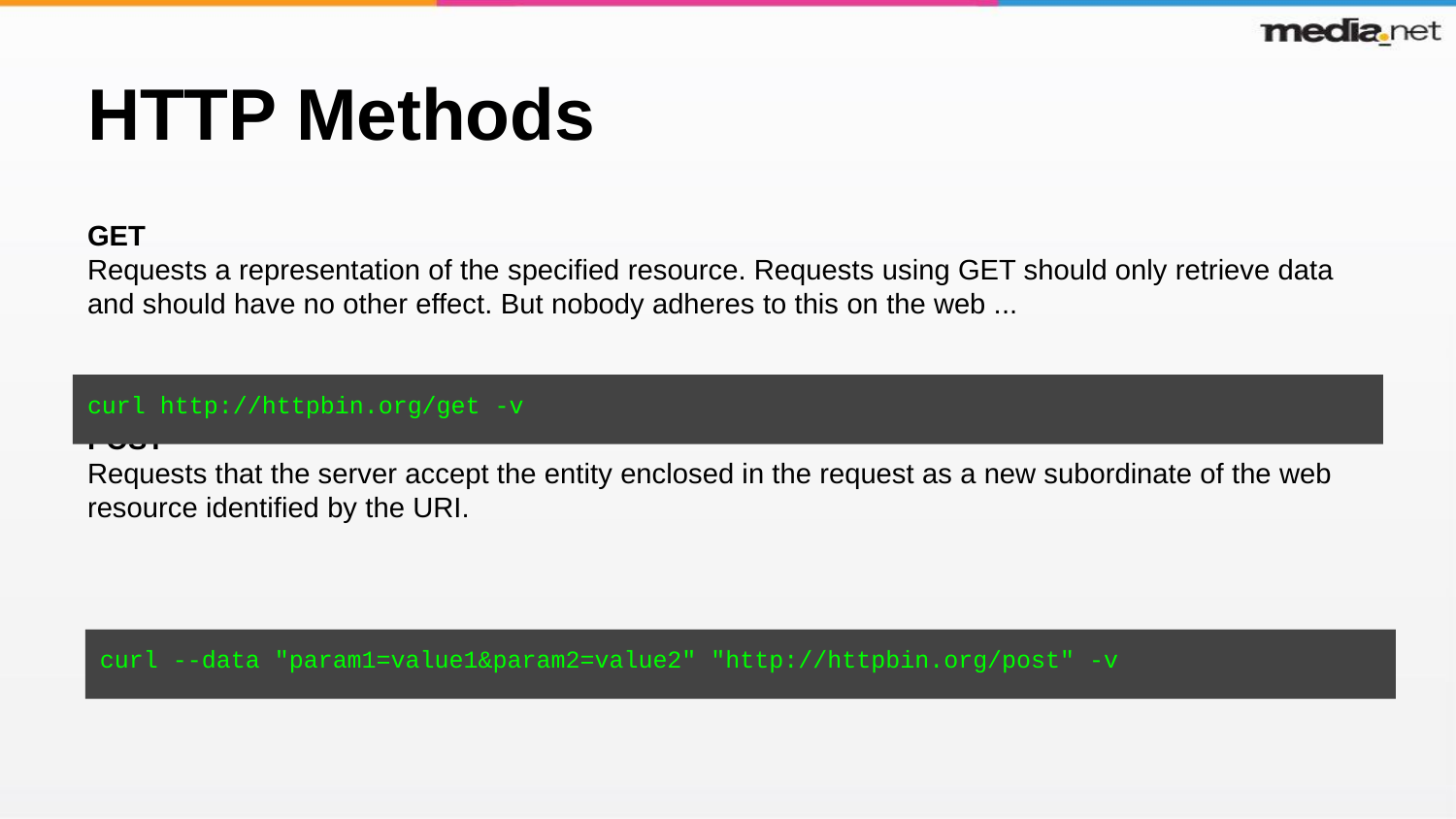

# HTTP Methods
GET
Requests a representation of the specified resource. Requests using GET should only retrieve data and should have no other effect. But nobody adheres to this on the web ...

POST
Requests that the server accept the entity enclosed in the request as a new subordinate of the web resource identified by the URI.
curl http://httpbin.org/get -v

curl --data "param1=value1&param2=value2" "http://httpbin.org/post" -v